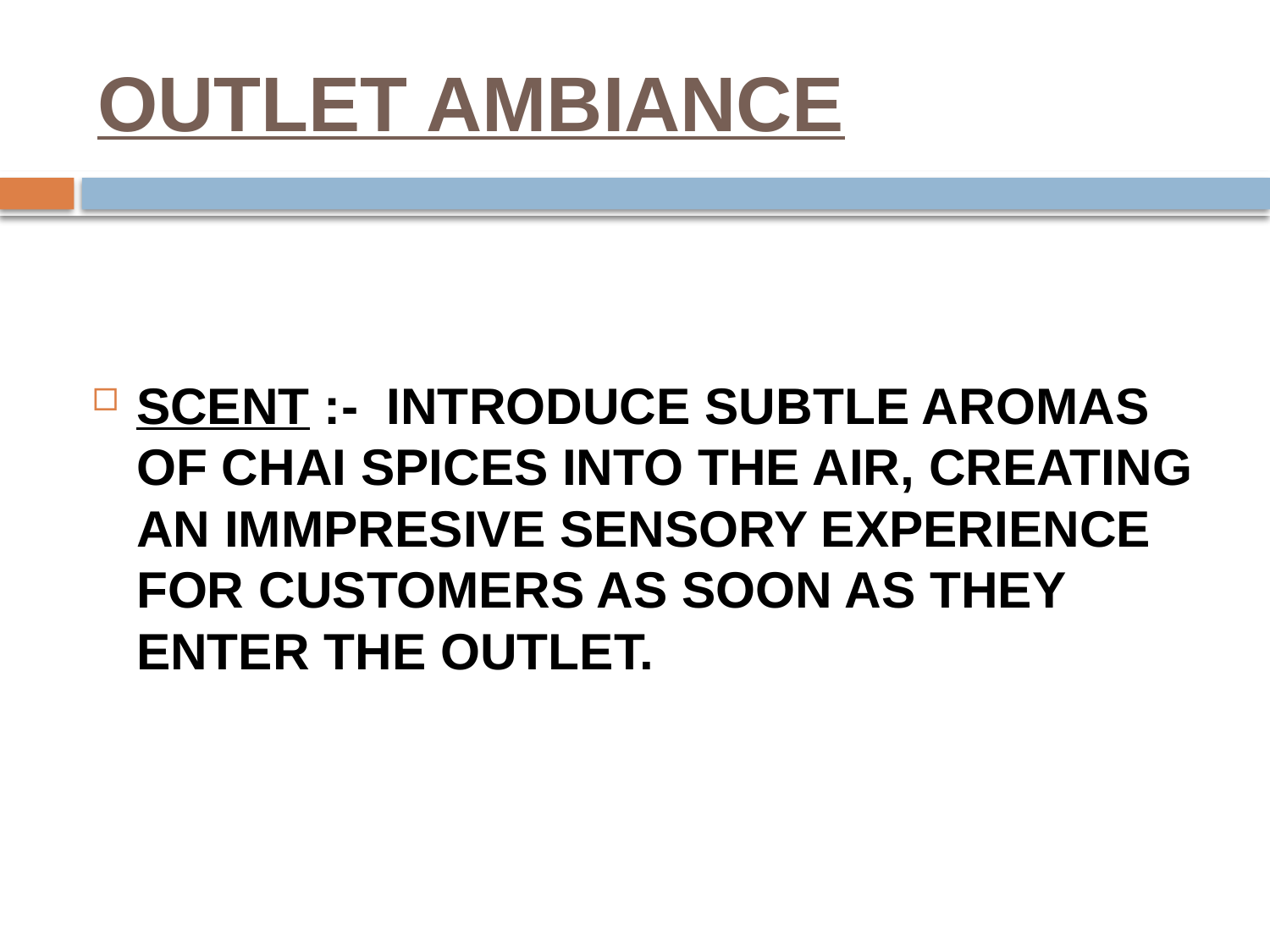

# OUTLET AMBIANCE
SCENT :-  INTRODUCE SUBTLE AROMAS OF CHAI SPICES INTO THE AIR, CREATING AN IMMPRESIVE SENSORY EXPERIENCE FOR CUSTOMERS AS SOON AS THEY ENTER THE OUTLET.